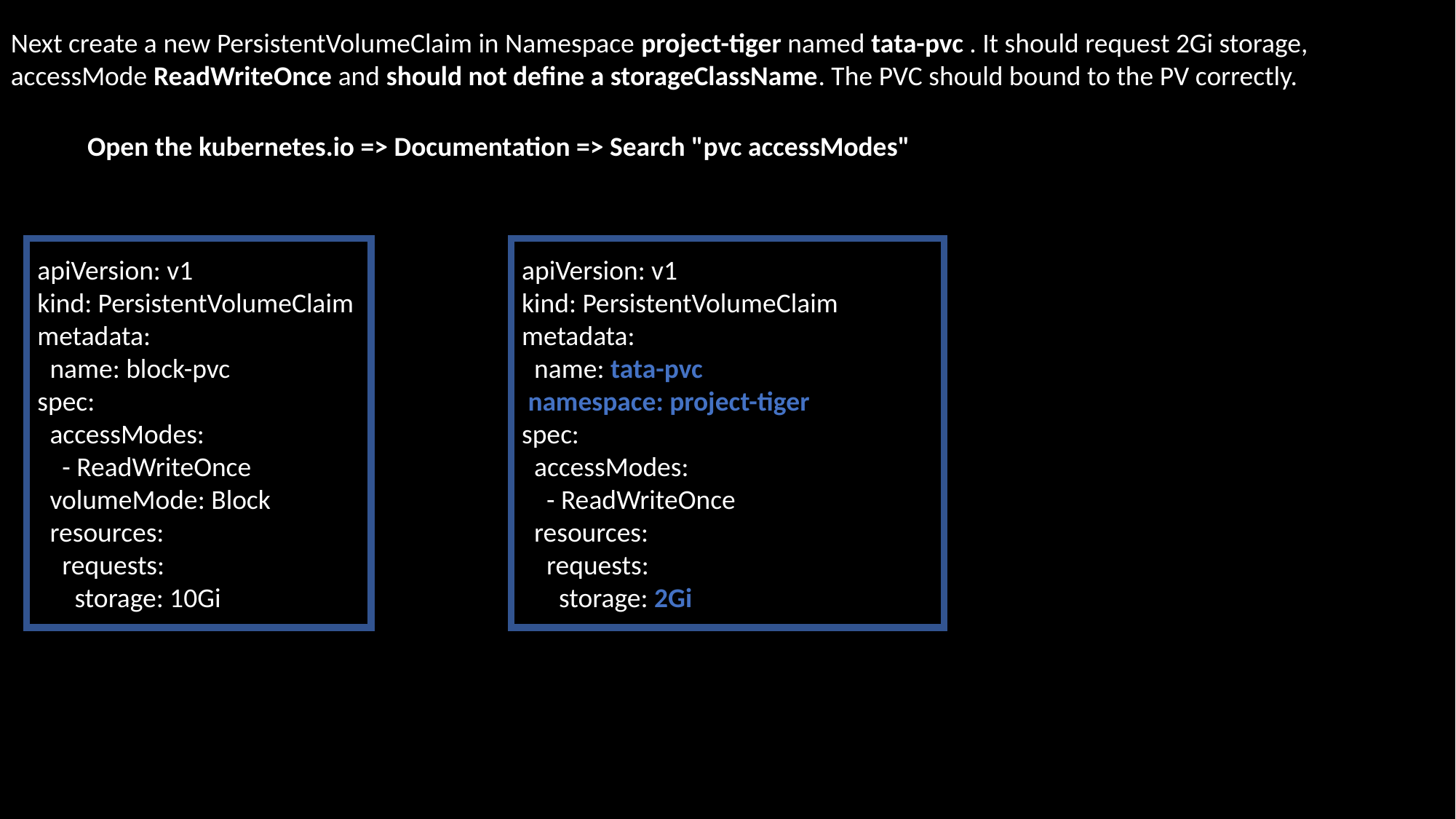

Next create a new PersistentVolumeClaim in Namespace project-tiger named tata-pvc . It should request 2Gi storage, accessMode ReadWriteOnce and should not define a storageClassName. The PVC should bound to the PV correctly.
Open the kubernetes.io => Documentation => Search "pvc accessModes"
apiVersion: v1
kind: PersistentVolumeClaim
metadata:
  name: tata-pvc
 namespace: project-tiger
spec:
  accessModes:
    - ReadWriteOnce
  resources:
    requests:
      storage: 2Gi
apiVersion: v1
kind: PersistentVolumeClaim
metadata:
  name: block-pvc
spec:
  accessModes:
    - ReadWriteOnce
  volumeMode: Block
  resources:
    requests:
      storage: 10Gi